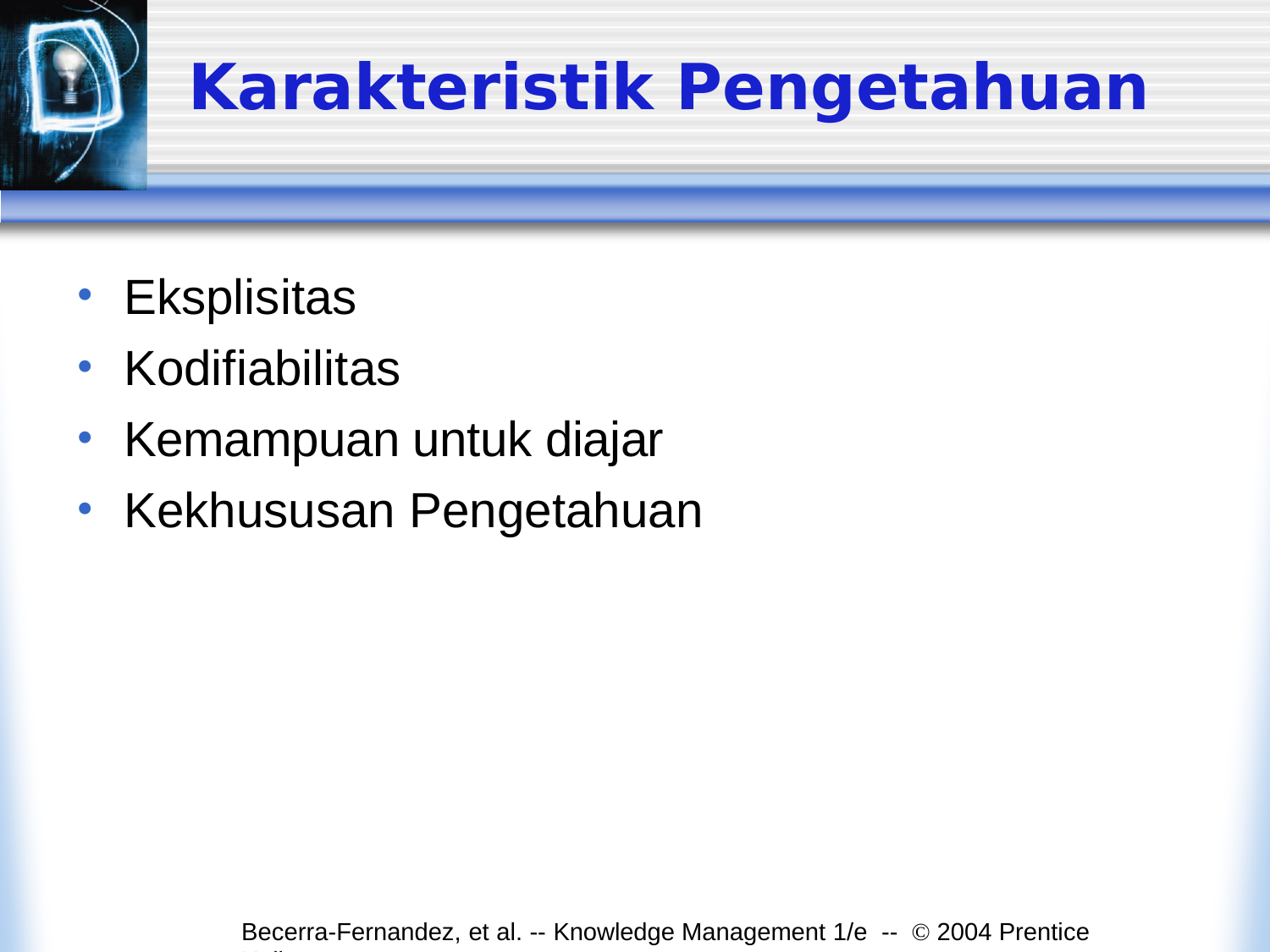

# Karakteristik Pengetahuan
Eksplisitas
Kodifiabilitas
Kemampuan untuk diajar
Kekhususan Pengetahuan
Becerra-Fernandez, et al. -- Knowledge Management 1/e -- © 2004 Prentice Hall